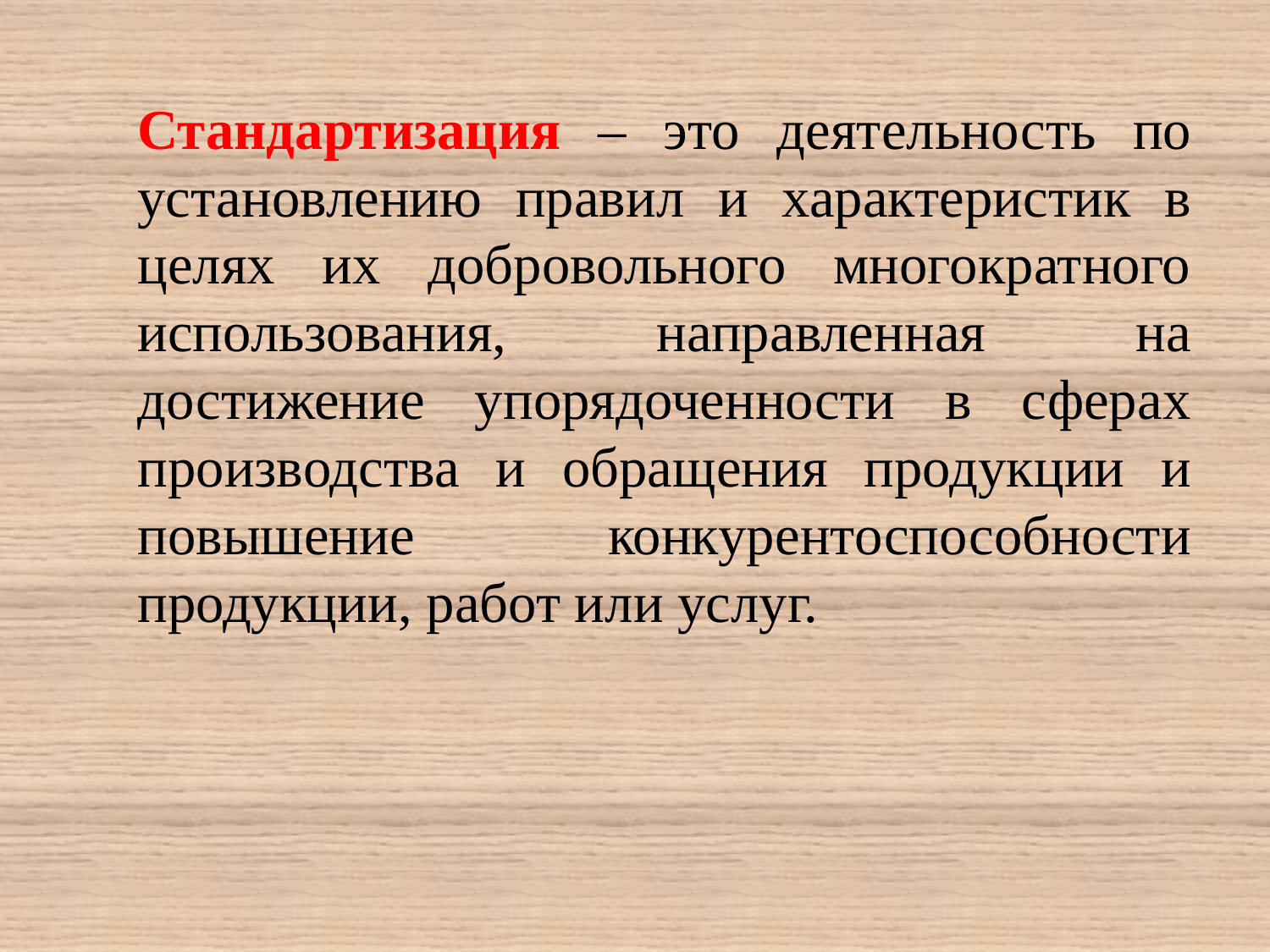

Стандартизация – это деятельность по установлению правил и характеристик в целях их добровольного многократного использования, направленная на достижение упорядоченности в сферах производства и обращения продукции и повышение конкурентоспособности продукции, работ или услуг.